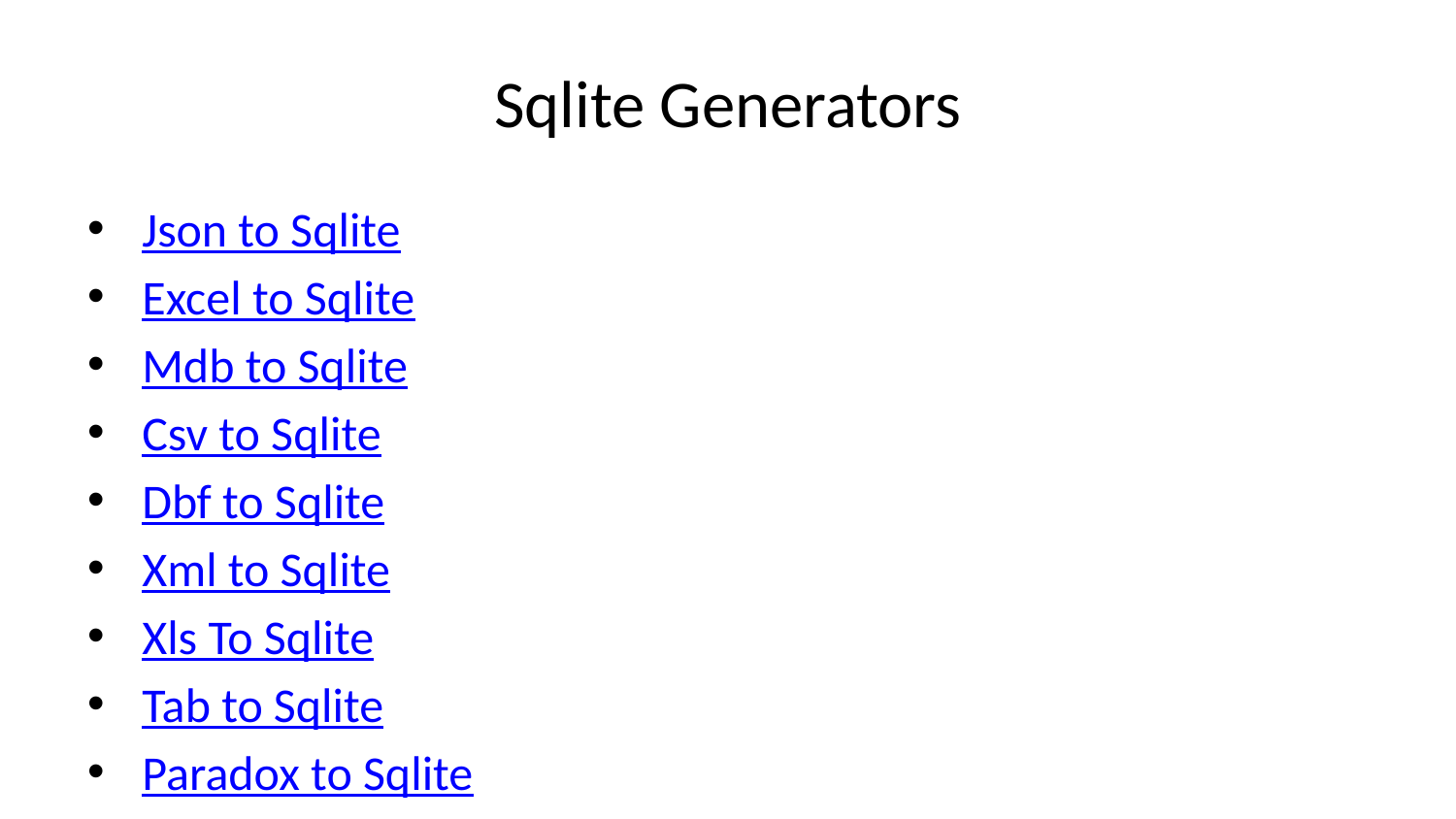

# Sqlite Generators
Json to Sqlite
Excel to Sqlite
Mdb to Sqlite
Csv to Sqlite
Dbf to Sqlite
Xml to Sqlite
Xls To Sqlite
Tab to Sqlite
Paradox to Sqlite
Vcf to Sqlite
Tsv to Sqlite
Yaml to Sqlite
Kml to Sqlite
Gpx to Sqlite
Text to Sqlite
Evtx to Sqlite